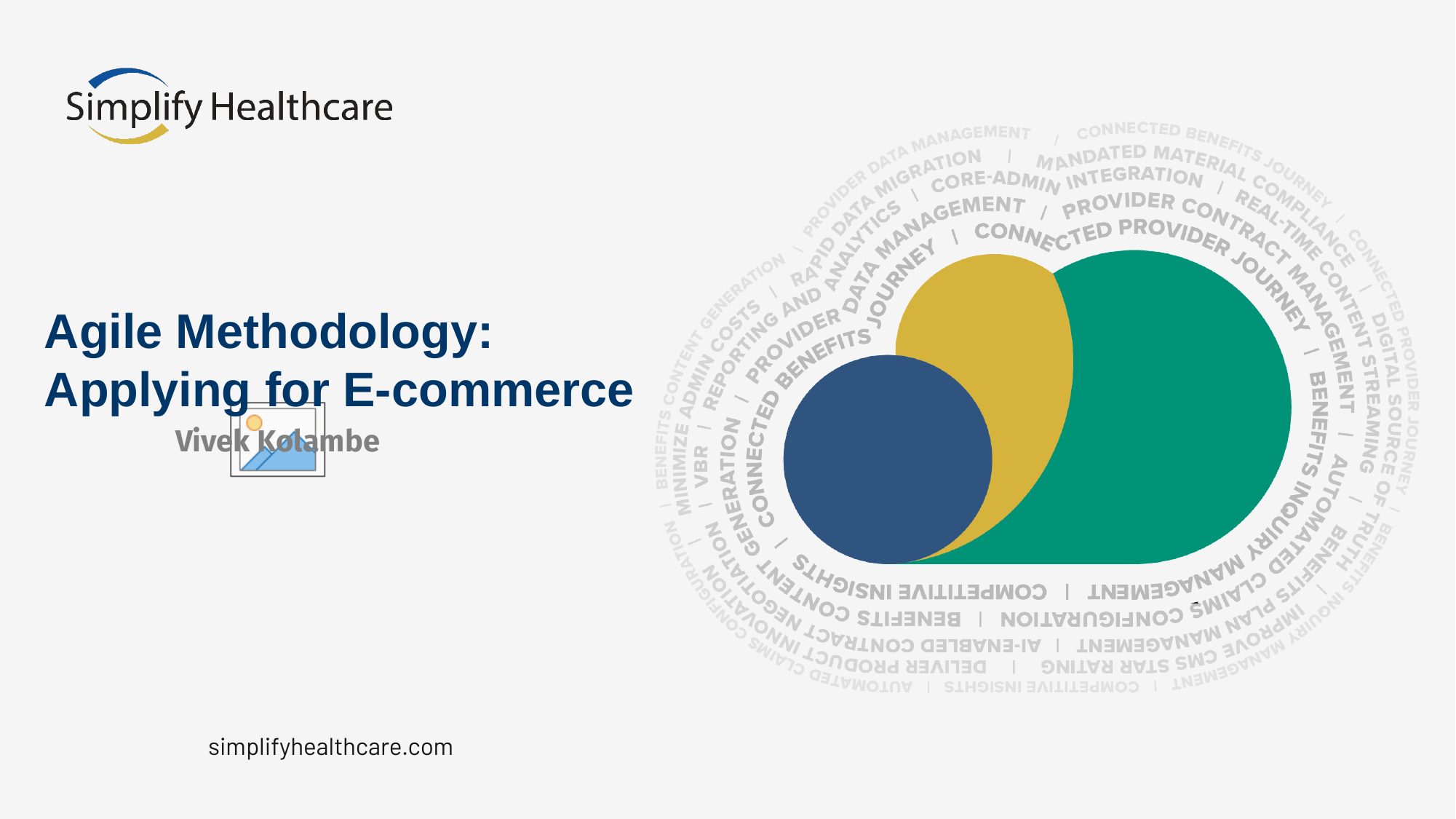

# Agile Methodology: Applying for E-commerce
Vivek Kolambe